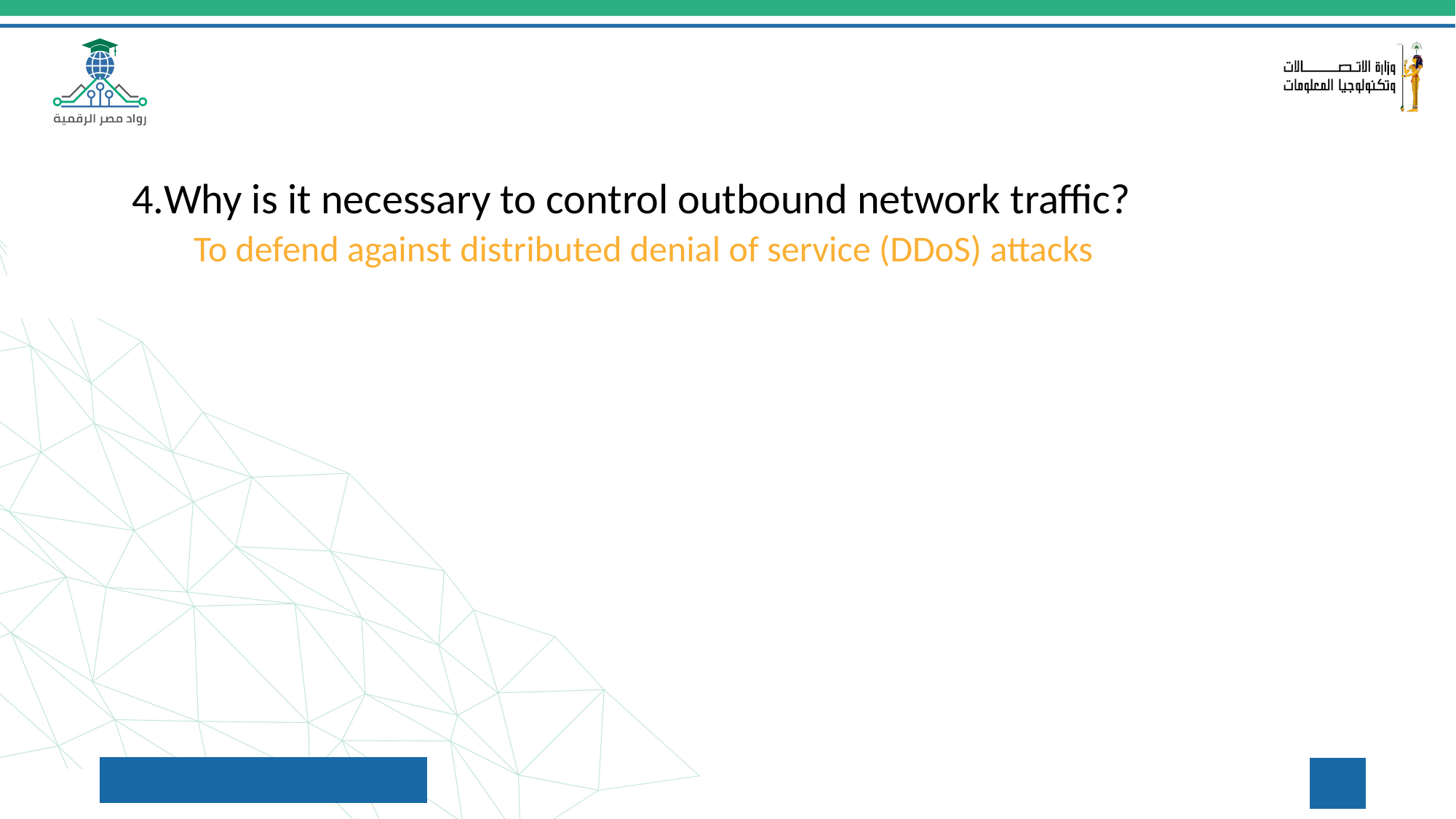

Why is it necessary to control outbound network traffic?
To defend against distributed denial of service (DDoS) attacks